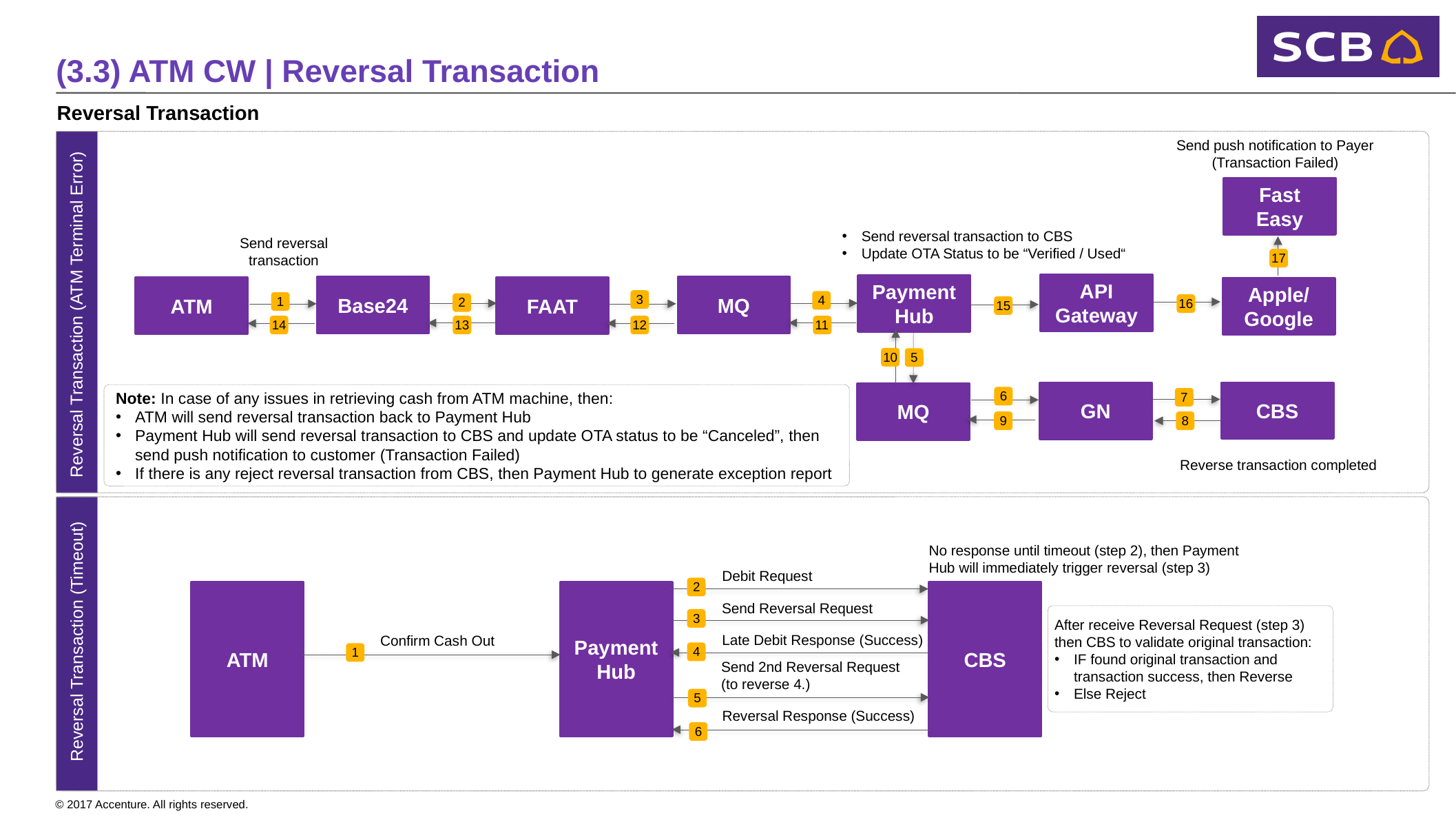

# (3.3) ATM CW | Reversal Transaction
Reversal Transaction

Send push notification to Payer
(Transaction Failed)

Fast Easy
Send reversal transaction to CBS
Update OTA Status to be “Verified / Used“
Send reversal transaction

 17
API Gateway
Payment Hub
MQ
Base24
FAAT
ATM
Apple/ Google

  3

  4

  1

  2

 16

 15
Reversal Transaction (ATM Terminal Error)

 14

 13

 12

 11

 10

  5
GN
CBS
MQ
Note: In case of any issues in retrieving cash from ATM machine, then:
ATM will send reversal transaction back to Payment Hub
Payment Hub will send reversal transaction to CBS and update OTA status to be “Canceled”, then send push notification to customer (Transaction Failed)
If there is any reject reversal transaction from CBS, then Payment Hub to generate exception report

  6

  7

  9

  8
Reverse transaction completed

No response until timeout (step 2), then Payment Hub will immediately trigger reversal (step 3)
Debit Request

  2
Send Reversal Request
ATM
Payment Hub
CBS
After receive Reversal Request (step 3) then CBS to validate original transaction:
IF found original transaction and transaction success, then Reverse
Else Reject

  3
Late Debit Response (Success)
Confirm Cash Out
Reversal Transaction (Timeout)

  4

  1
Send 2nd Reversal Request (to reverse 4.)
Reversal Response (Success)

  5

  6